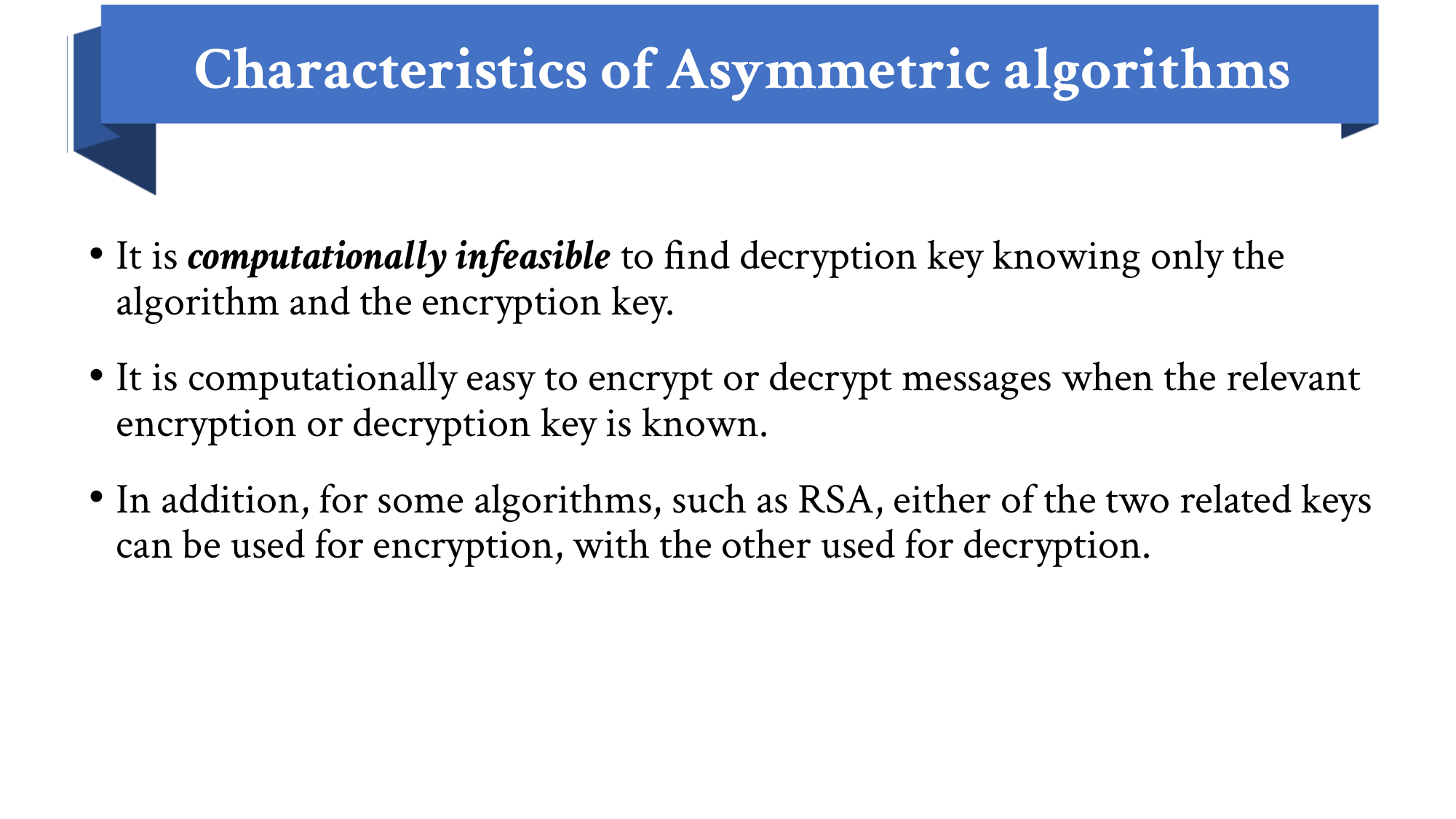

# Characteristics of Asymmetric algorithms
It is computationally infeasible to find decryption key knowing only the algorithm and the encryption key.
It is computationally easy to encrypt or decrypt messages when the relevant encryption or decryption key is known.
In addition, for some algorithms, such as RSA, either of the two related keys can be used for encryption, with the other used for decryption.